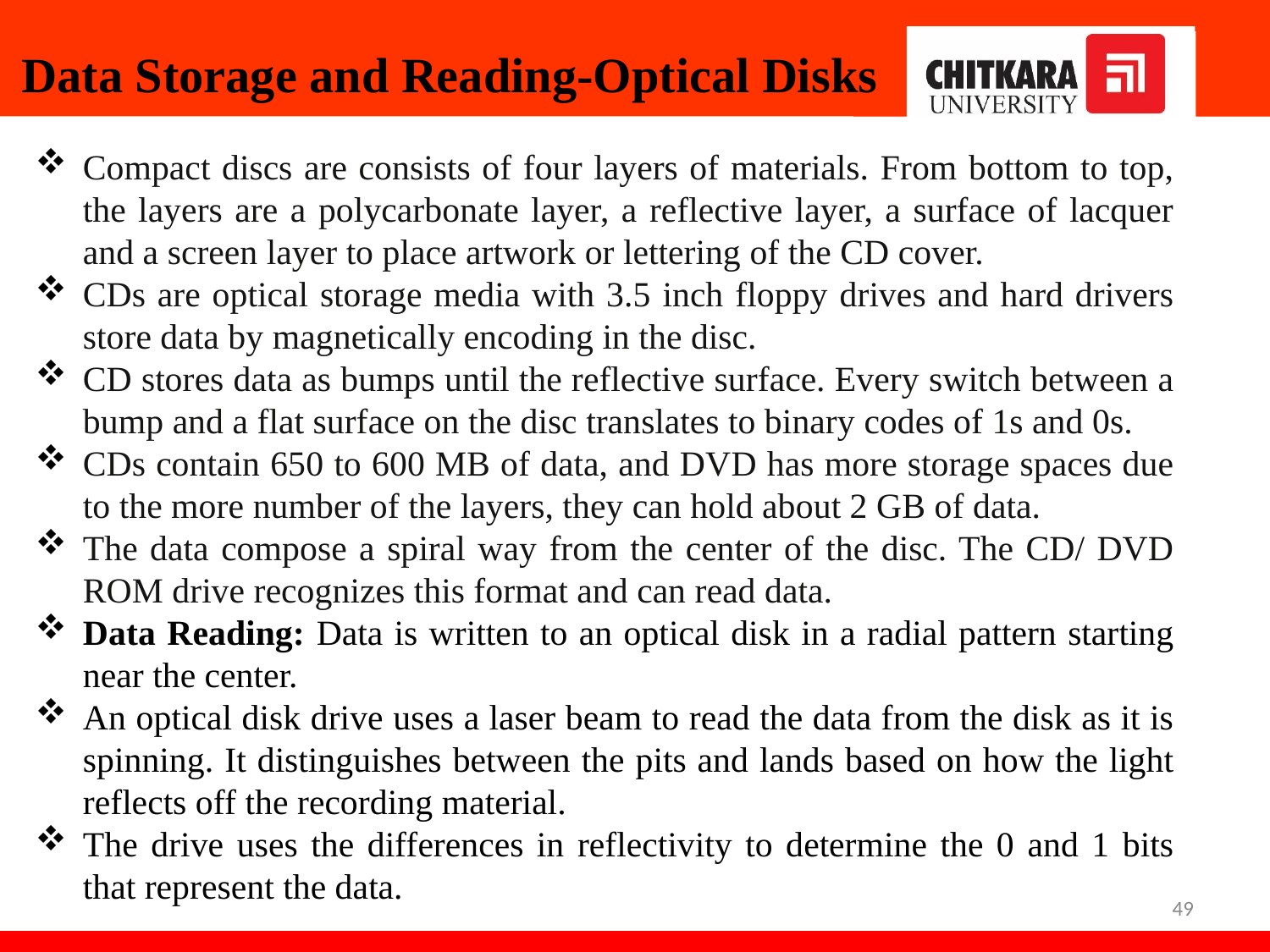

# Data Storage and Reading-Optical Disks
Compact discs are consists of four layers of materials. From bottom to top, the layers are a polycarbonate layer, a reflective layer, a surface of lacquer and a screen layer to place artwork or lettering of the CD cover.
CDs are optical storage media with 3.5 inch floppy drives and hard drivers store data by magnetically encoding in the disc.
CD stores data as bumps until the reflective surface. Every switch between a bump and a flat surface on the disc translates to binary codes of 1s and 0s.
CDs contain 650 to 600 MB of data, and DVD has more storage spaces due to the more number of the layers, they can hold about 2 GB of data.
The data compose a spiral way from the center of the disc. The CD/ DVD ROM drive recognizes this format and can read data.
Data Reading: Data is written to an optical disk in a radial pattern starting near the center.
An optical disk drive uses a laser beam to read the data from the disk as it is spinning. It distinguishes between the pits and lands based on how the light reflects off the recording material.
The drive uses the differences in reflectivity to determine the 0 and 1 bits that represent the data.
49